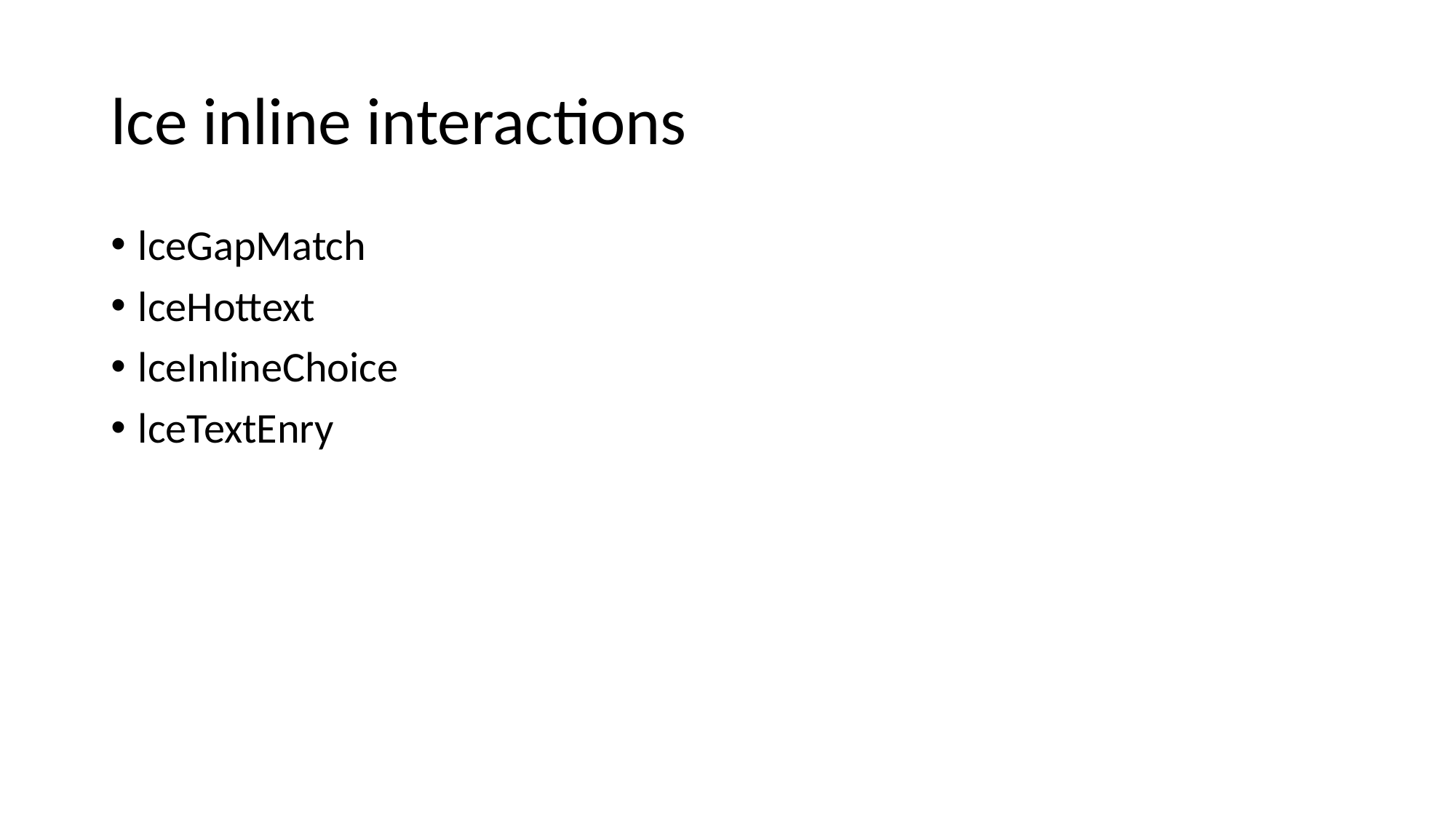

# lce inline interactions
lceGapMatch
lceHottext
lceInlineChoice
lceTextEnry